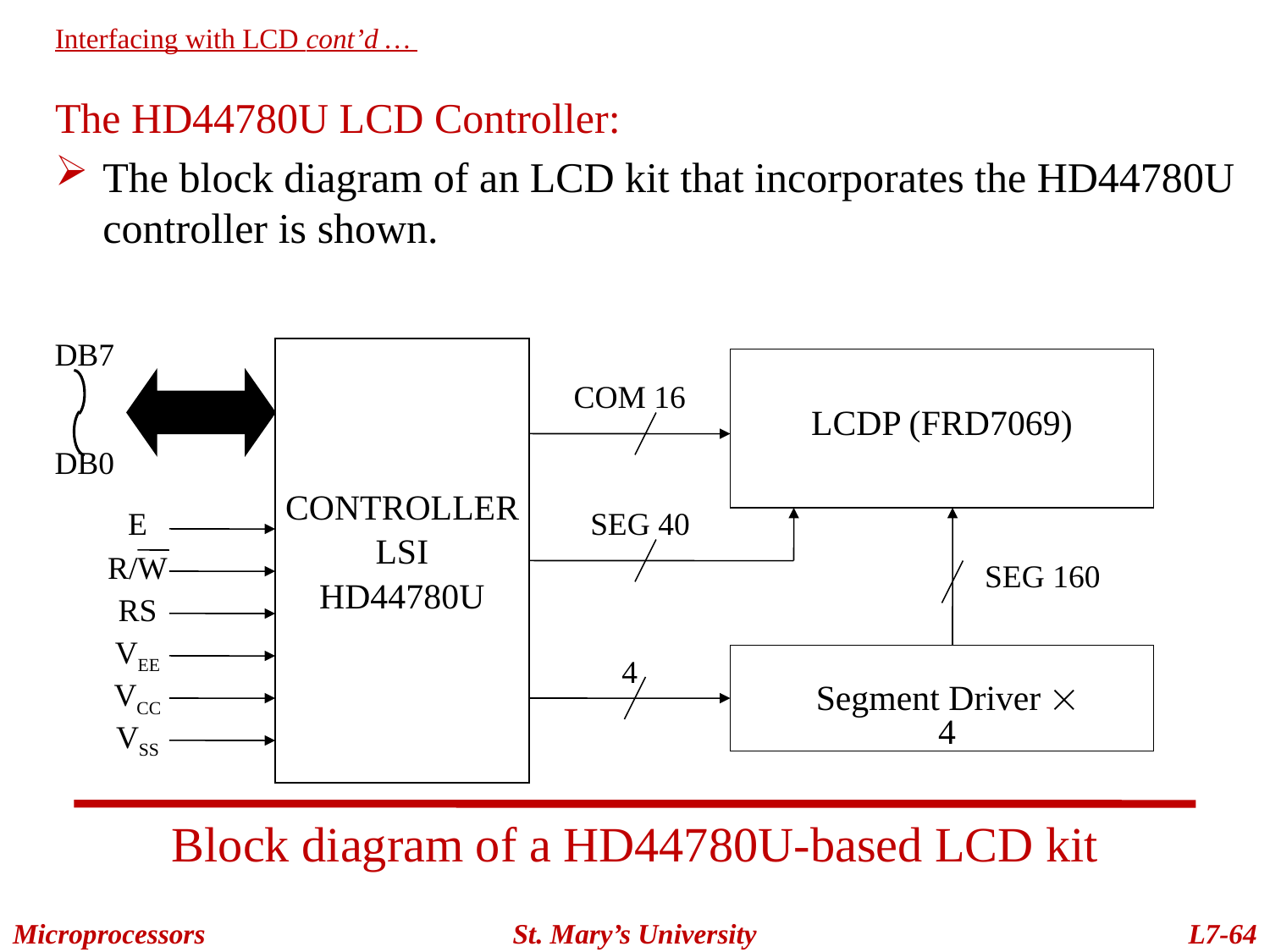

Interfacing with LCD cont’d …
The HD44780U LCD Controller:
The block diagram of an LCD kit that incorporates the HD44780U controller is shown.
DB7

DB0

COM 16
LCDP (FRD7069)

CONTROLLER
LSI
HD44780U
E
SEG 40

R/W

SEG 160

RS

VEE
4

VCC

Segment Driver × 4

VSS

Block diagram of a HD44780U-based LCD kit
Microprocessors
St. Mary’s University
L7-64